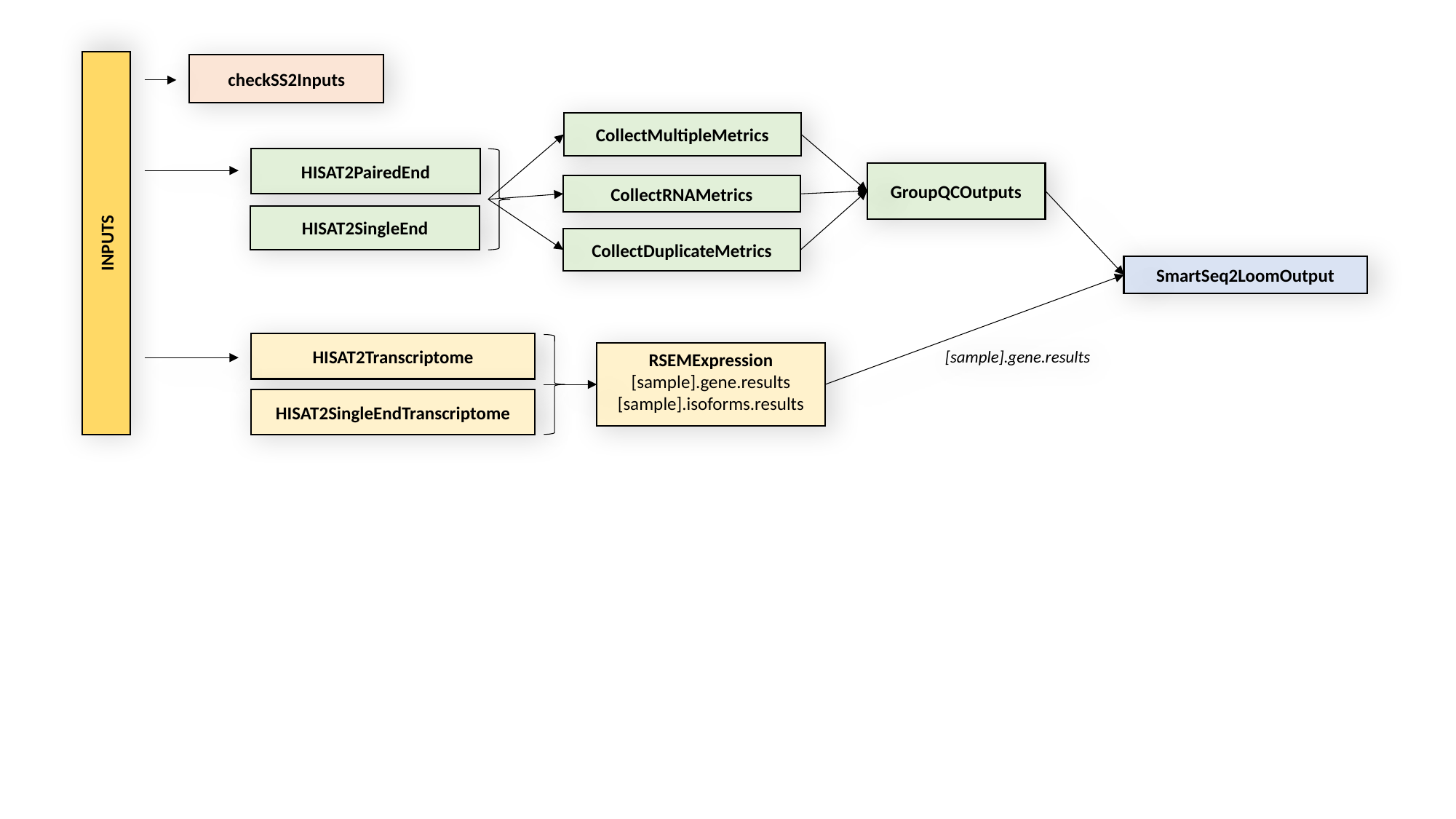

checkSS2Inputs
CollectMultipleMetrics
HISAT2PairedEnd

GroupQCOutputs
CollectRNAMetrics
HISAT2SingleEnd
INPUTS
CollectDuplicateMetrics
SmartSeq2LoomOutput
HISAT2Transcriptome

[sample].gene.results
RSEMExpression
[sample].gene.results
[sample].isoforms.results

HISAT2SingleEndTranscriptome